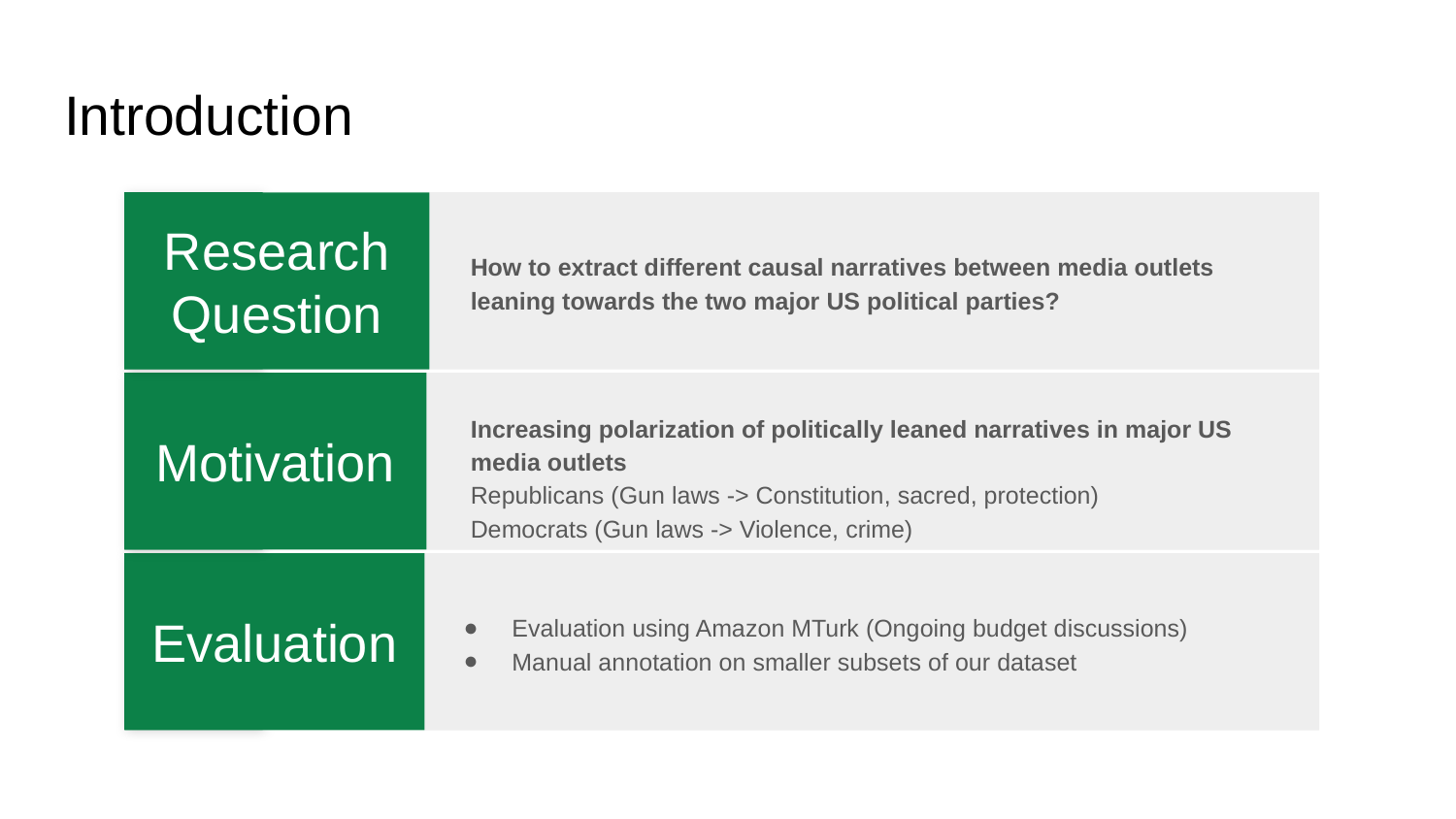

# Introduction

Research Question
How to extract different causal narratives between media outlets leaning towards the two major US political parties?

Motivation

Increasing polarization of politically leaned narratives in major US media outlets
Republicans (Gun laws -> Constitution, sacred, protection)
Democrats (Gun laws -> Violence, crime)

Evaluation
Evaluation using Amazon MTurk (Ongoing budget discussions)
Manual annotation on smaller subsets of our dataset